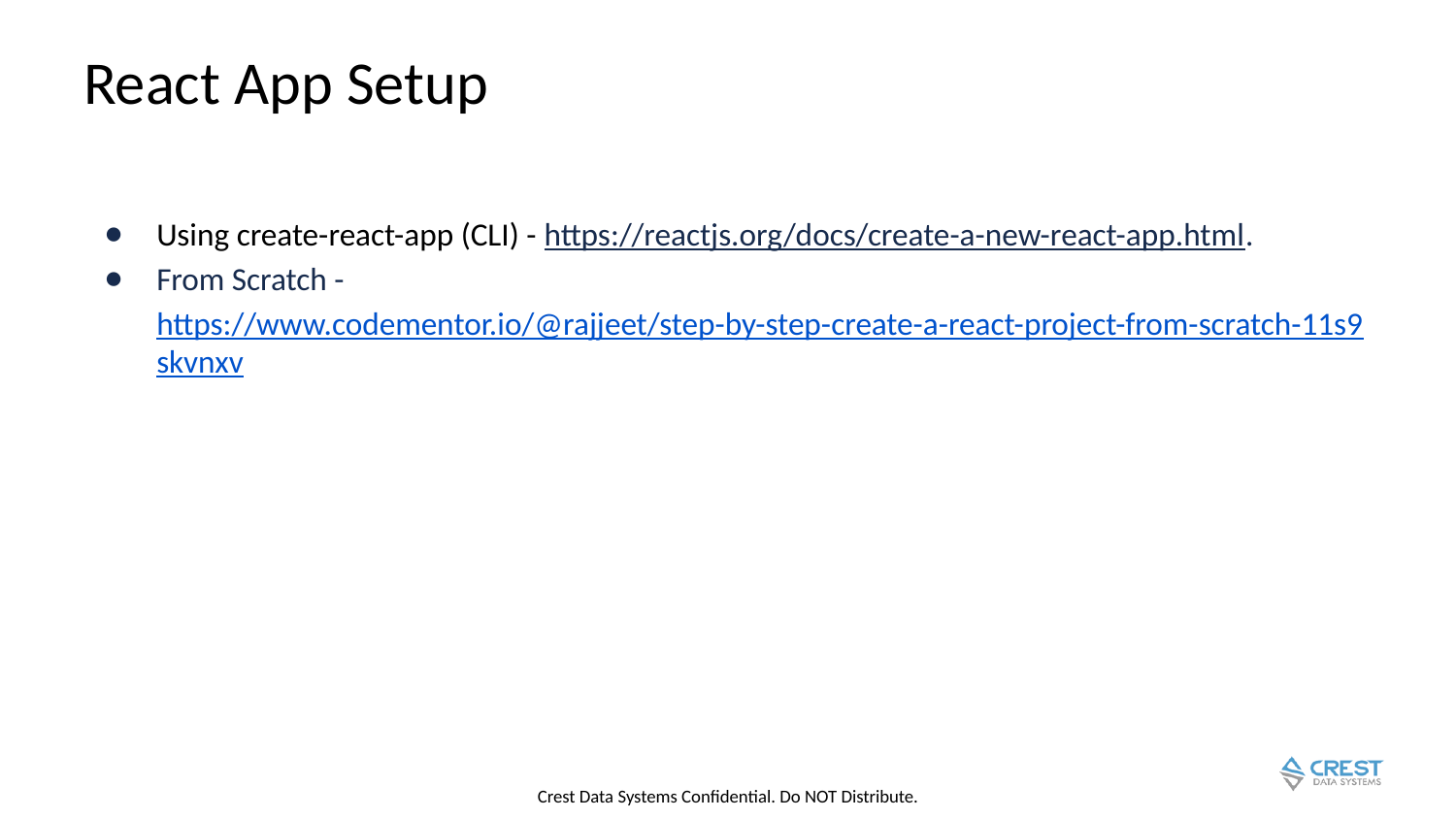

# React App Setup

Using create-react-app (CLI) - https://reactjs.org/docs/create-a-new-react-app.html.
From Scratch - https://www.codementor.io/@rajjeet/step-by-step-create-a-react-project-from-scratch-11s9skvnxv